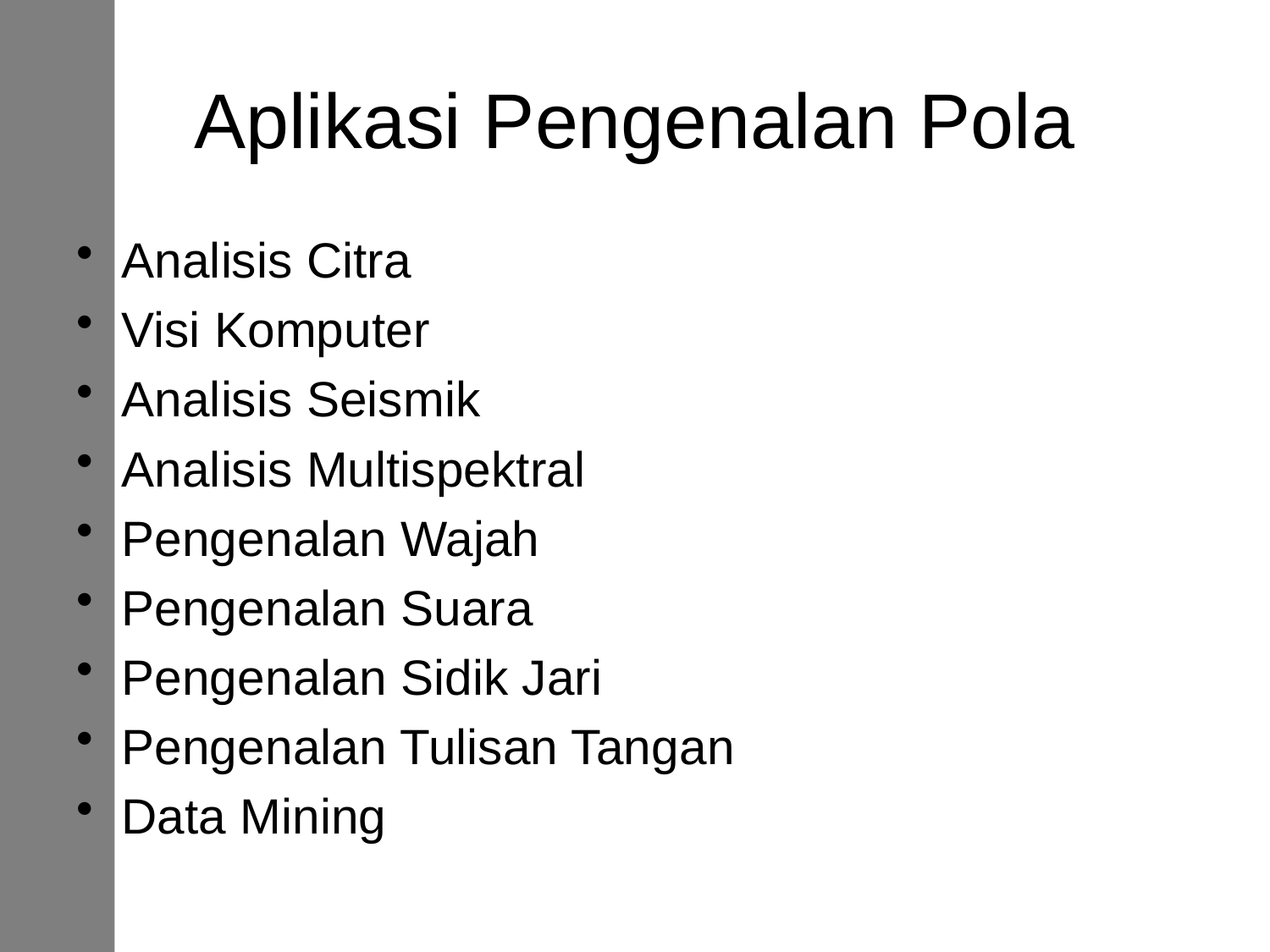

# Aplikasi Pengenalan Pola
Analisis Citra
Visi Komputer
Analisis Seismik
Analisis Multispektral
Pengenalan Wajah
Pengenalan Suara
Pengenalan Sidik Jari
Pengenalan Tulisan Tangan
Data Mining